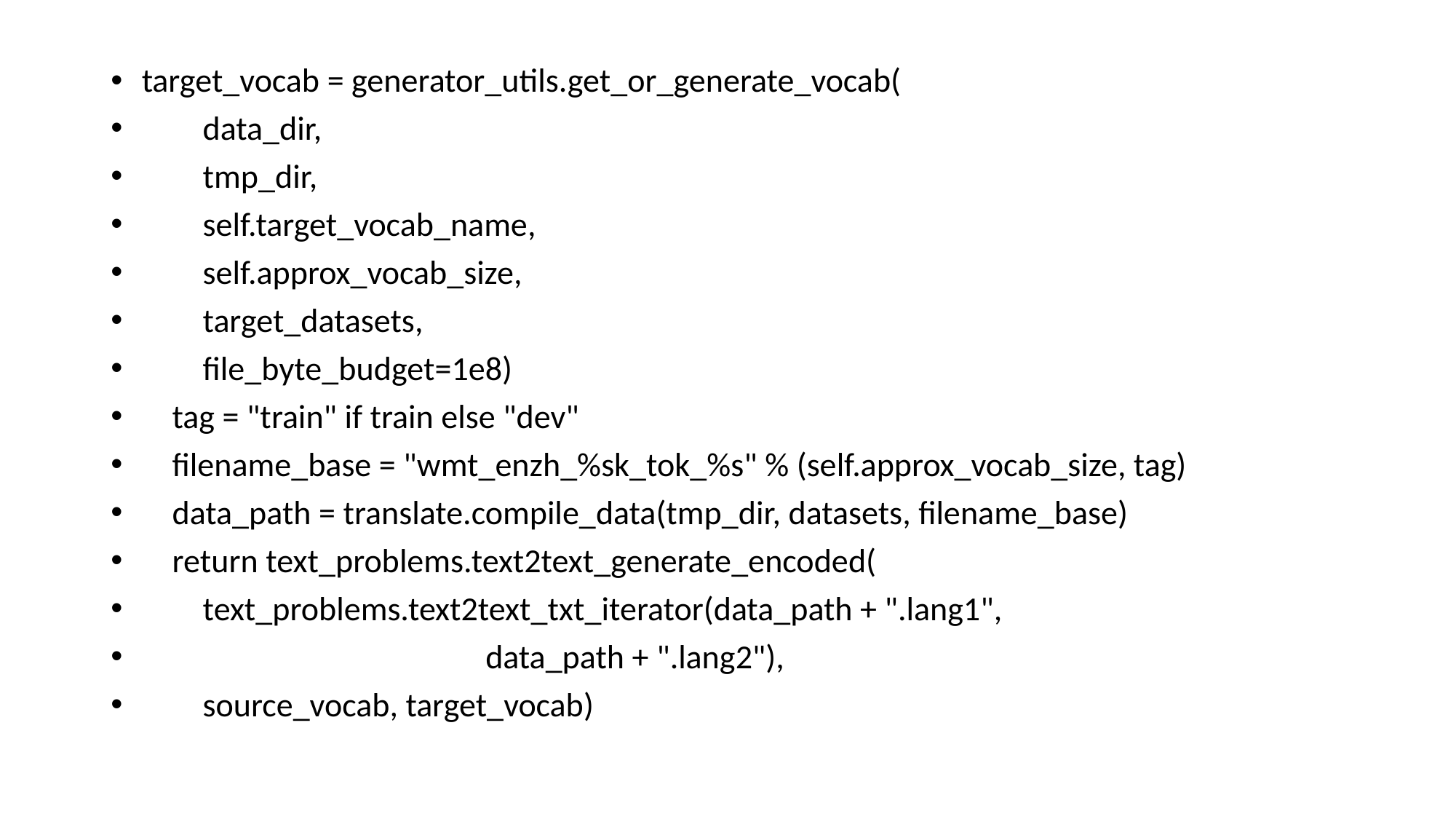

target_vocab = generator_utils.get_or_generate_vocab(
        data_dir,
        tmp_dir,
        self.target_vocab_name,
        self.approx_vocab_size,
        target_datasets,
        file_byte_budget=1e8)
    tag = "train" if train else "dev"
    filename_base = "wmt_enzh_%sk_tok_%s" % (self.approx_vocab_size, tag)
    data_path = translate.compile_data(tmp_dir, datasets, filename_base)
    return text_problems.text2text_generate_encoded(
        text_problems.text2text_txt_iterator(data_path + ".lang1",
                                             data_path + ".lang2"),
        source_vocab, target_vocab)